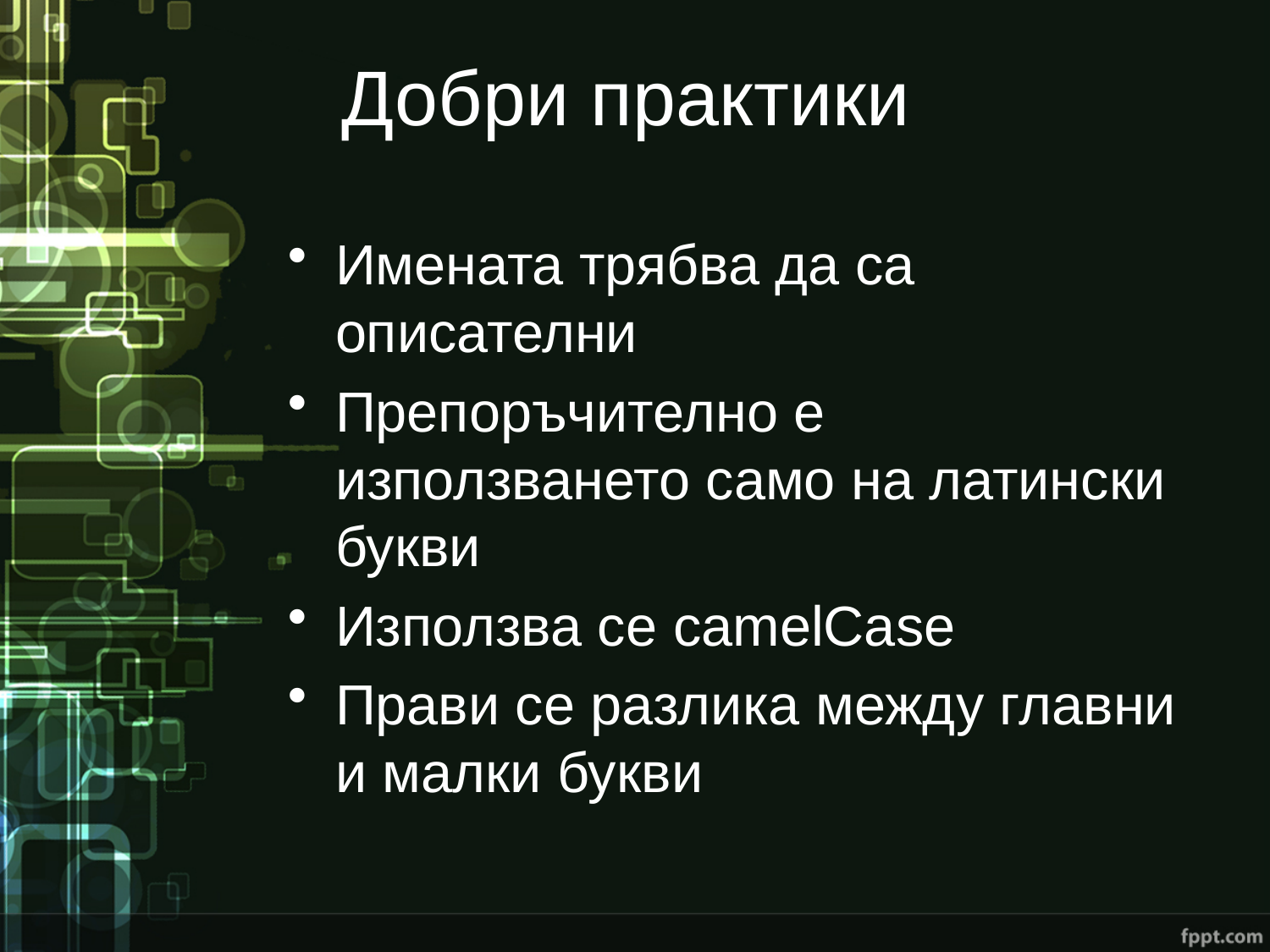

# Добри практики
Имената трябва да са описателни
Препоръчително е използването само на латински букви
Използва се camelCase
Прави се разлика между главни и малки букви